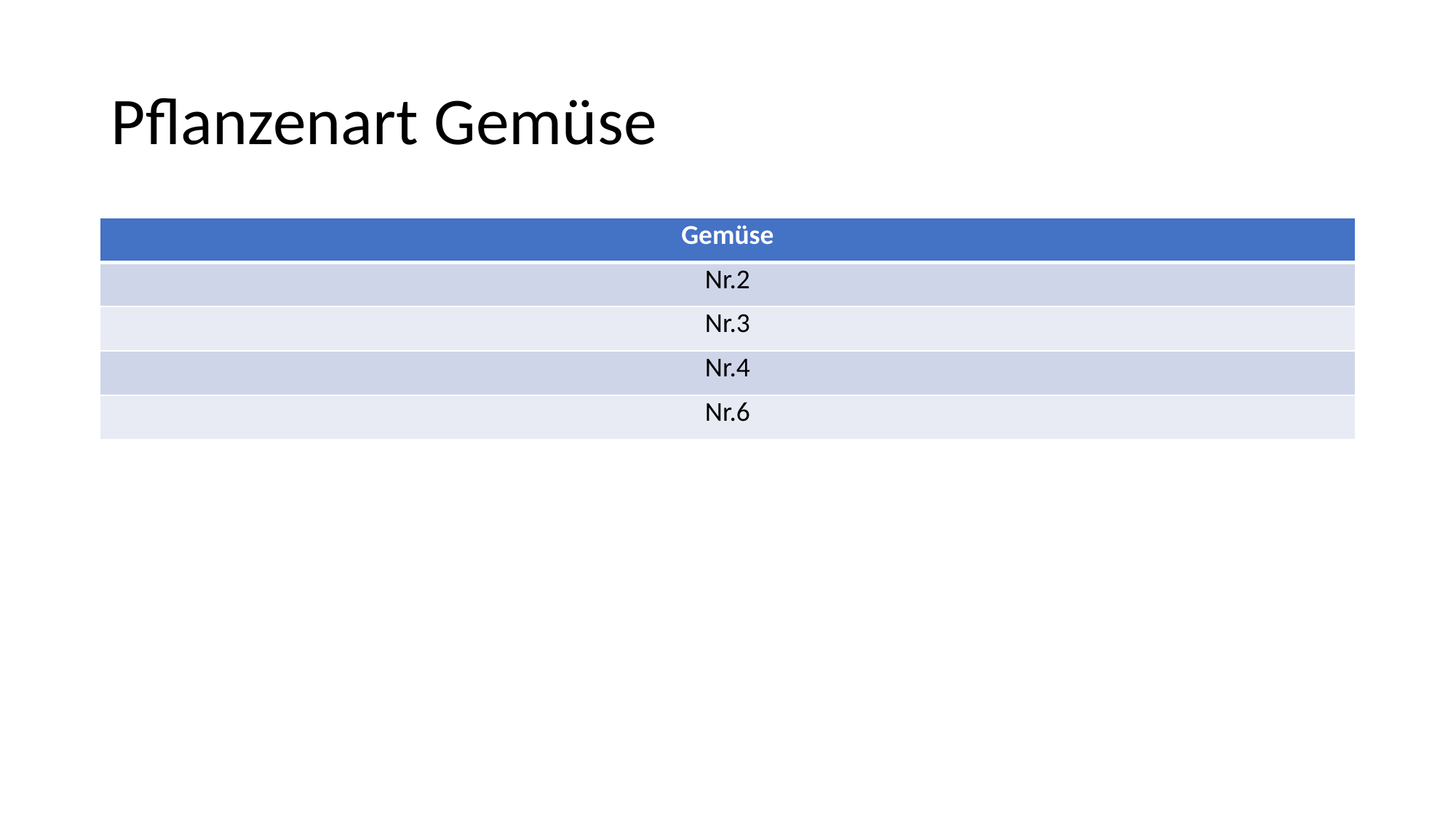

# Pflanzenart Gemüse
| Gemüse |
| --- |
| Nr.2 |
| Nr.3 |
| Nr.4 |
| Nr.6 |